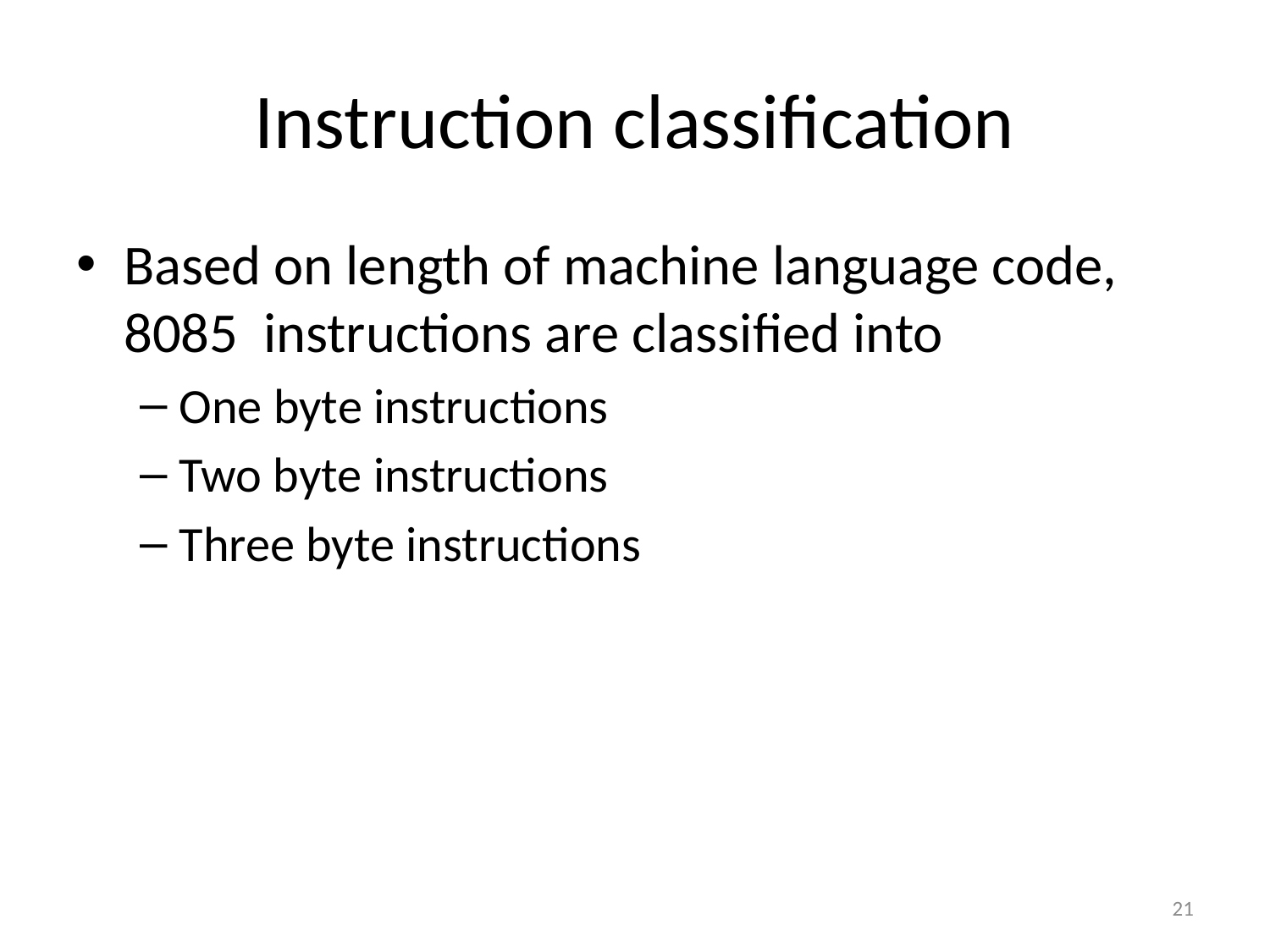

# Instruction classification
Based on length of machine language code, 8085  instructions are classified into
One byte instructions
Two byte instructions
Three byte instructions

21